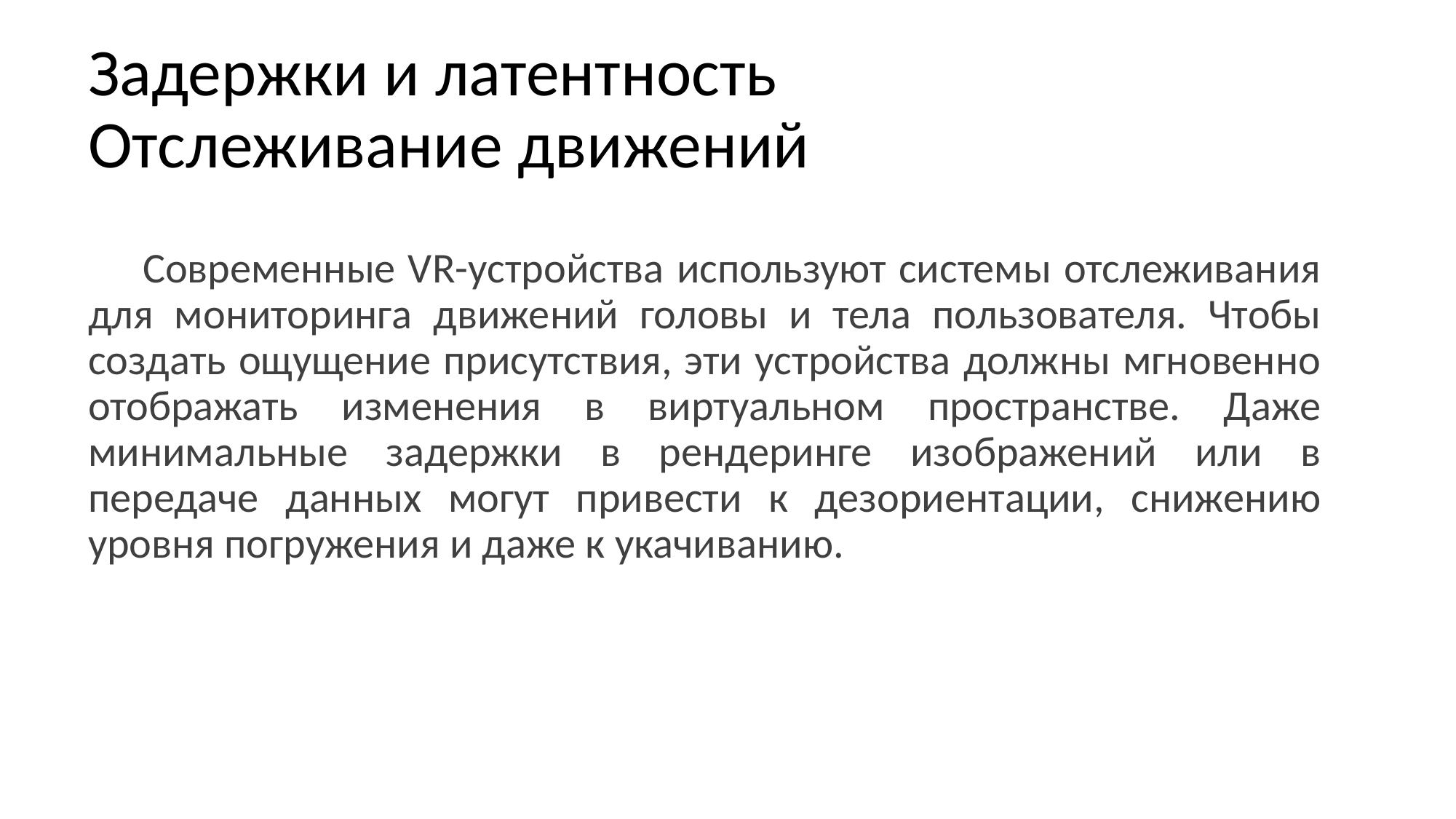

# Задержки и латентность Отслеживание движений
Современные VR-устройства используют системы отслеживания для мониторинга движений головы и тела пользователя. Чтобы создать ощущение присутствия, эти устройства должны мгновенно отображать изменения в виртуальном пространстве. Даже минимальные задержки в рендеринге изображений или в передаче данных могут привести к дезориентации, снижению уровня погружения и даже к укачиванию.